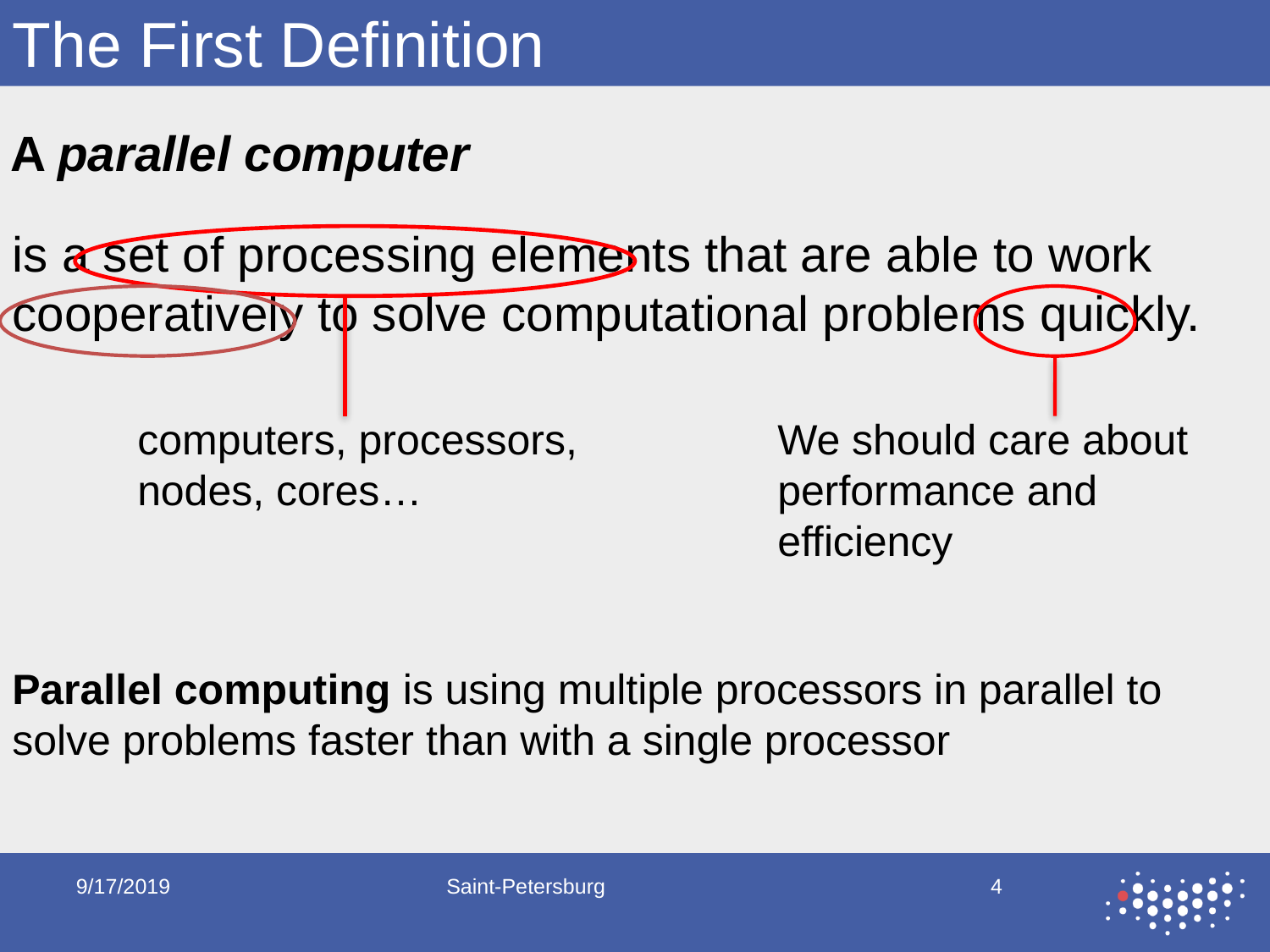

# The First Definition
A parallel computer
is a set of processing elements that are able to work cooperatively to solve computational problems quickly.

computers, processors, nodes, cores…

We should care about performance and efficiency
Parallel computing is using multiple processors in parallel to solve problems faster than with a single processor

9/17/2019
Saint-Petersburg
4